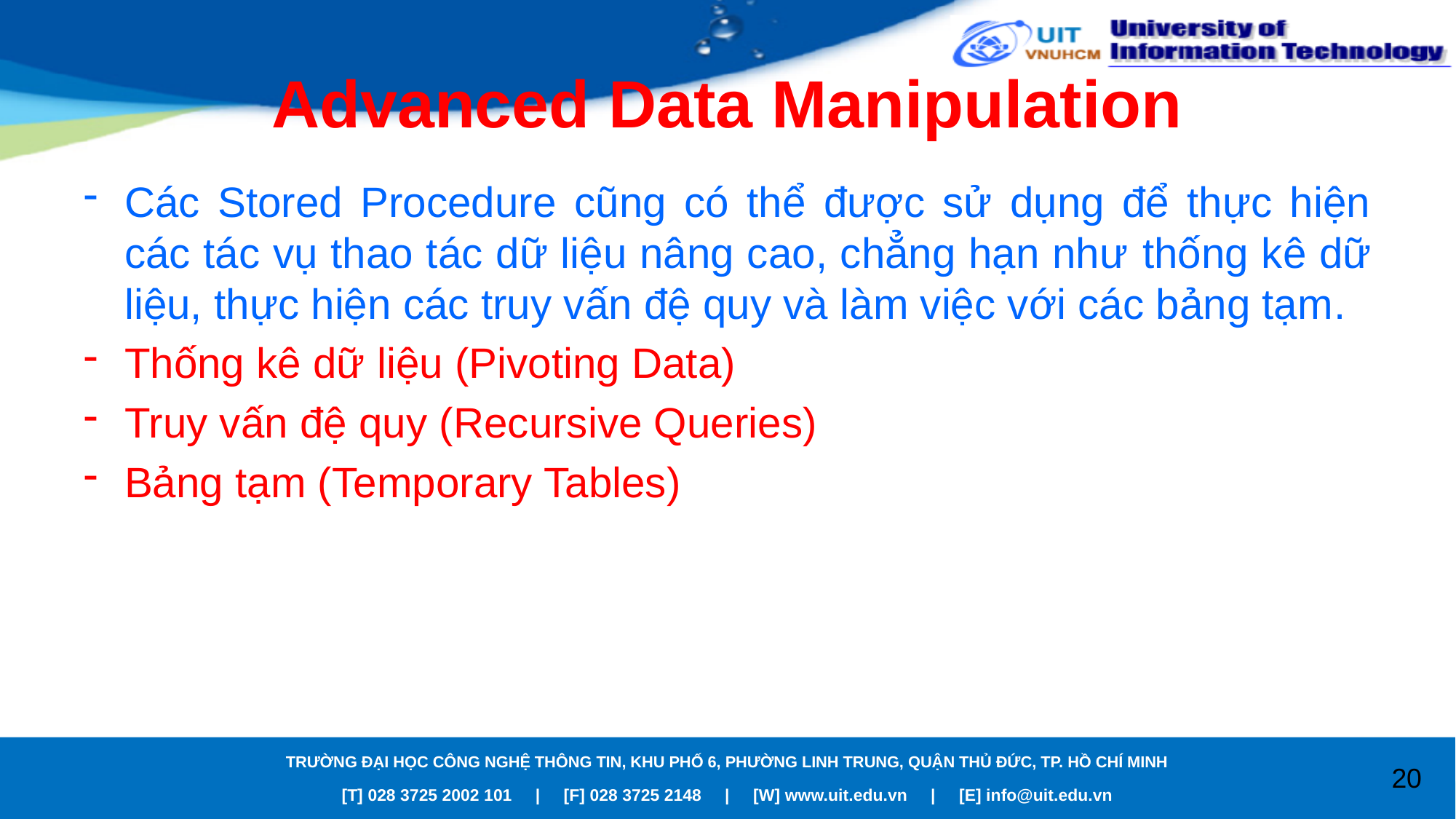

# Advanced Data Manipulation
Các Stored Procedure cũng có thể được sử dụng để thực hiện các tác vụ thao tác dữ liệu nâng cao, chẳng hạn như thống kê dữ liệu, thực hiện các truy vấn đệ quy và làm việc với các bảng tạm.
Thống kê dữ liệu (Pivoting Data)
Truy vấn đệ quy (Recursive Queries)
Bảng tạm (Temporary Tables)